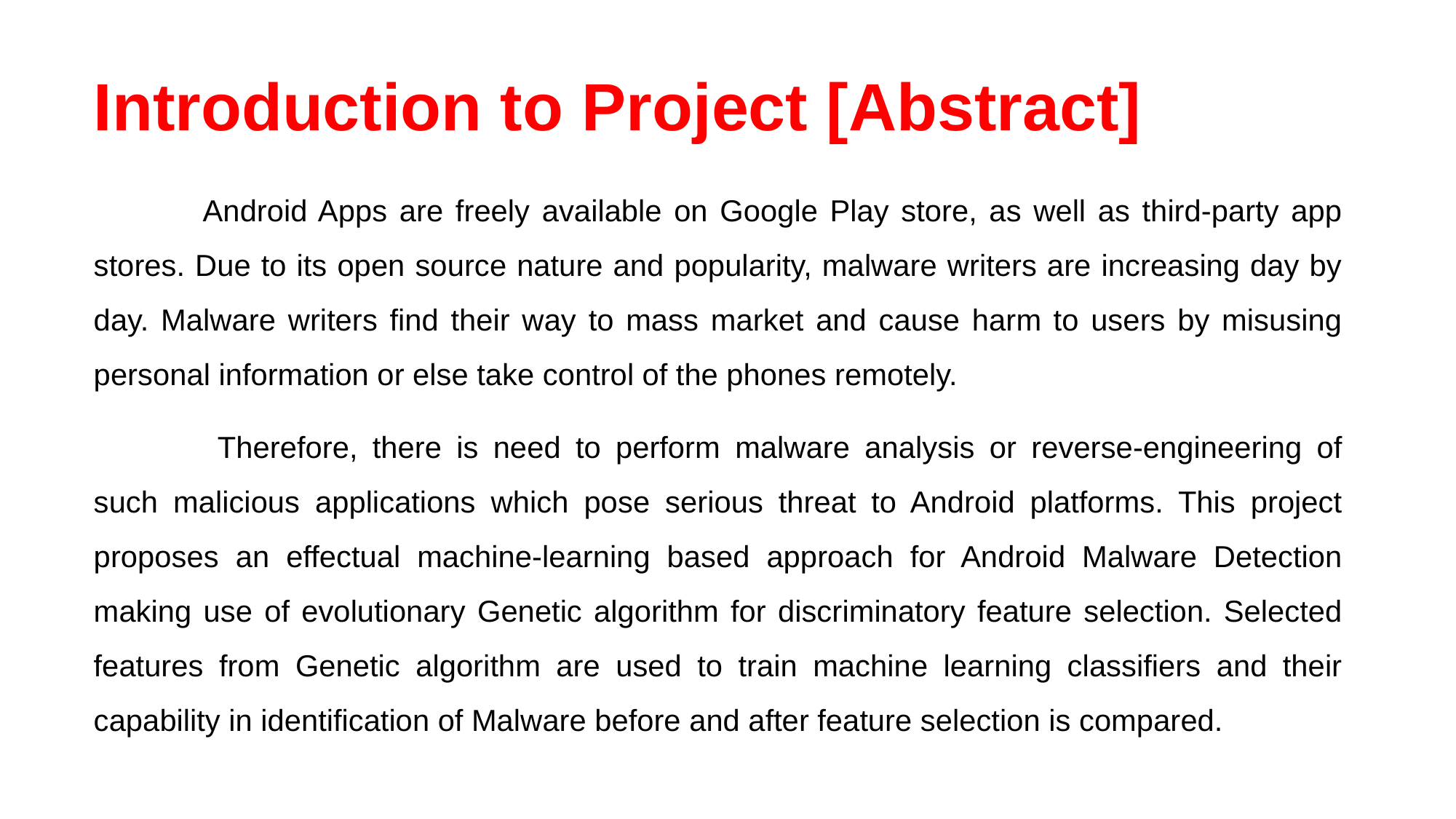

# Introduction to Project [Abstract]
	Android Apps are freely available on Google Play store, as well as third-party app stores. Due to its open source nature and popularity, malware writers are increasing day by day. Malware writers find their way to mass market and cause harm to users by misusing personal information or else take control of the phones remotely.
	 Therefore, there is need to perform malware analysis or reverse-engineering of such malicious applications which pose serious threat to Android platforms. This project proposes an effectual machine-learning based approach for Android Malware Detection making use of evolutionary Genetic algorithm for discriminatory feature selection. Selected features from Genetic algorithm are used to train machine learning classifiers and their capability in identification of Malware before and after feature selection is compared.